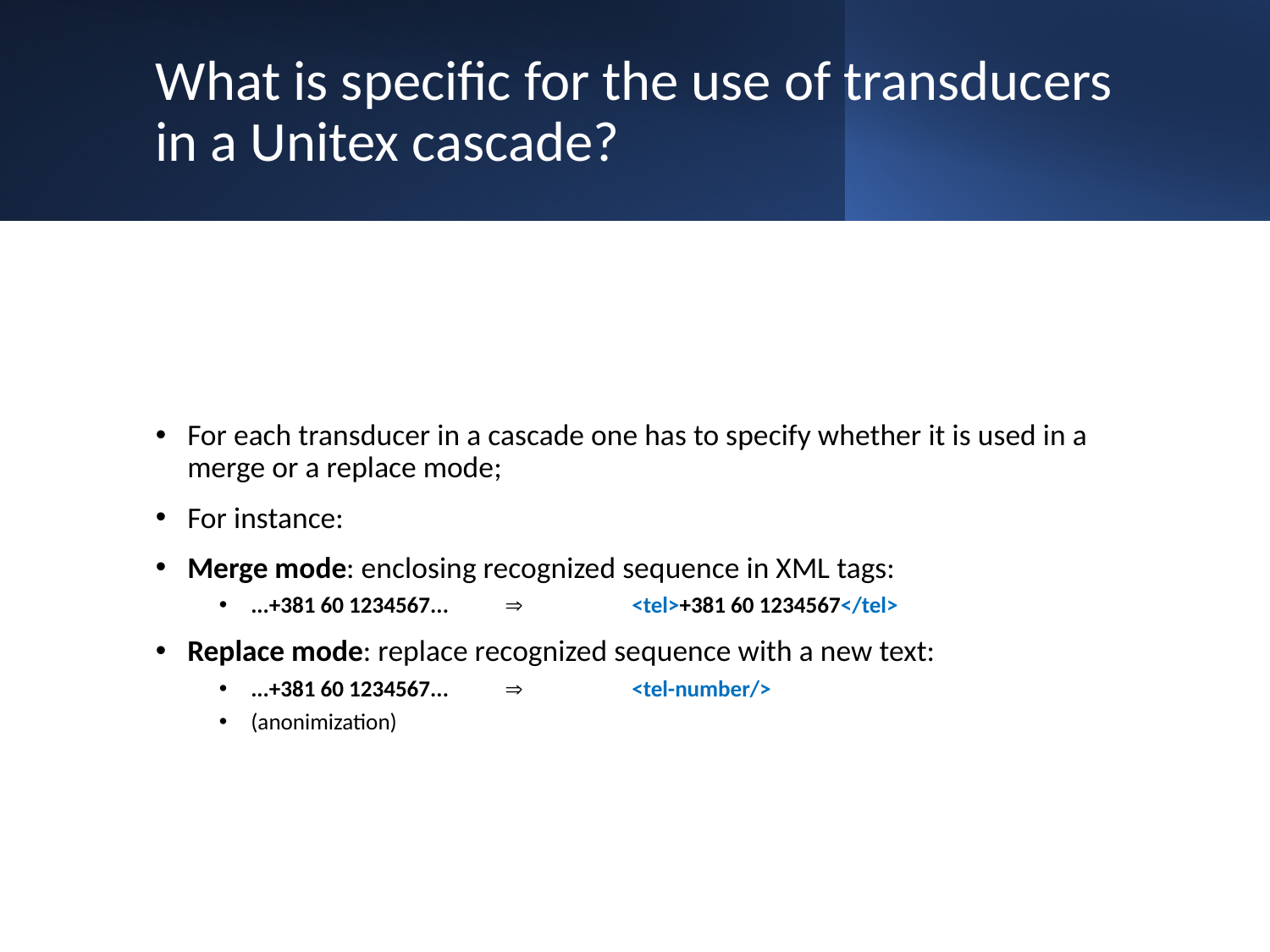

# What is specific for the use of transducers in a Unitex cascade?
For each transducer in a cascade one has to specify whether it is used in a merge or a replace mode;
For instance:
Merge mode: enclosing recognized sequence in XML tags:
...+381 60 1234567...	⇒	<tel>+381 60 1234567</tel>
Replace mode: replace recognized sequence with a new text:
...+381 60 1234567...	⇒	<tel-number/>
(anonimization)
39